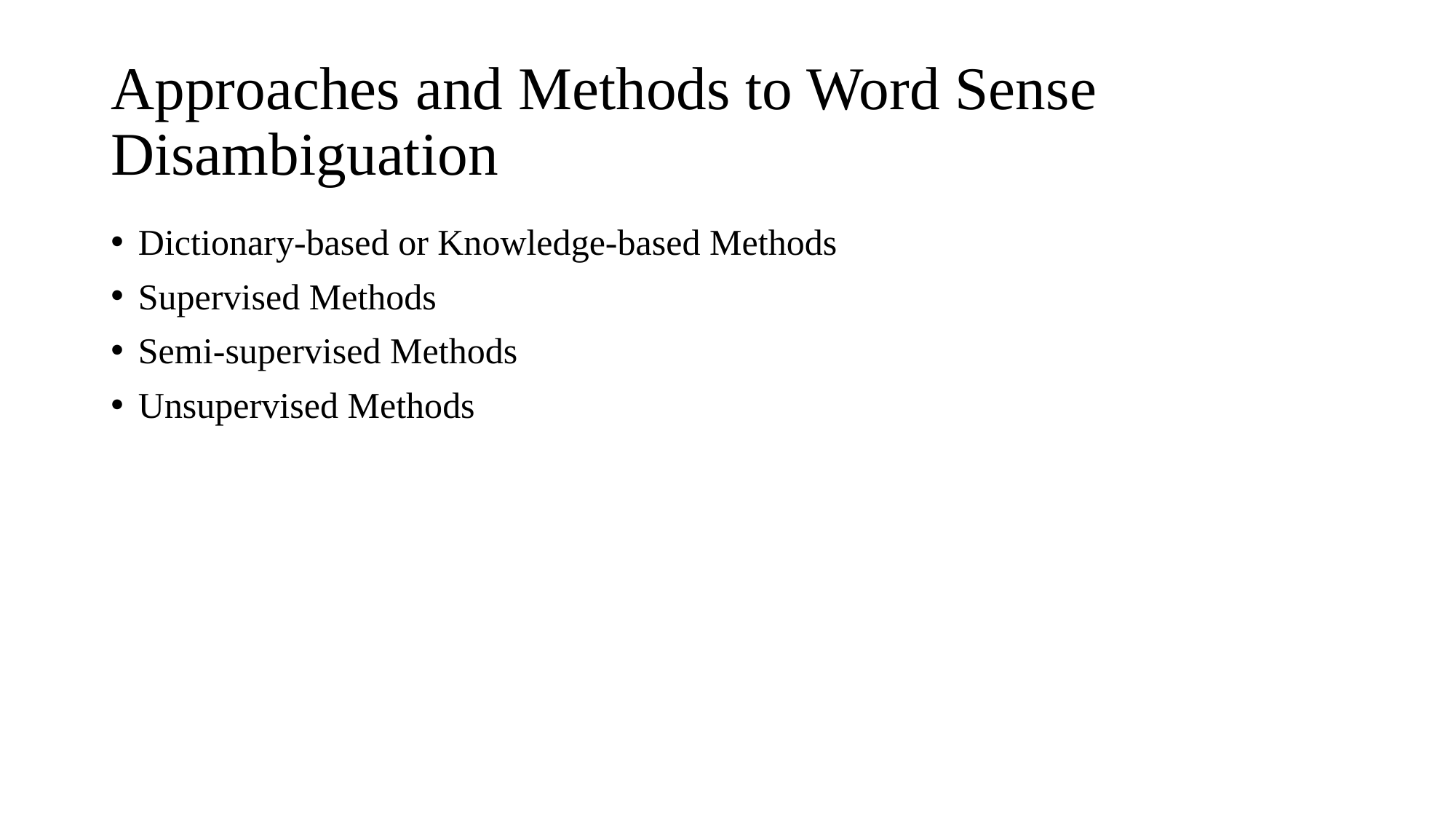

# Approaches and Methods to Word Sense Disambiguation
Dictionary-based or Knowledge-based Methods
Supervised Methods
Semi-supervised Methods
Unsupervised Methods